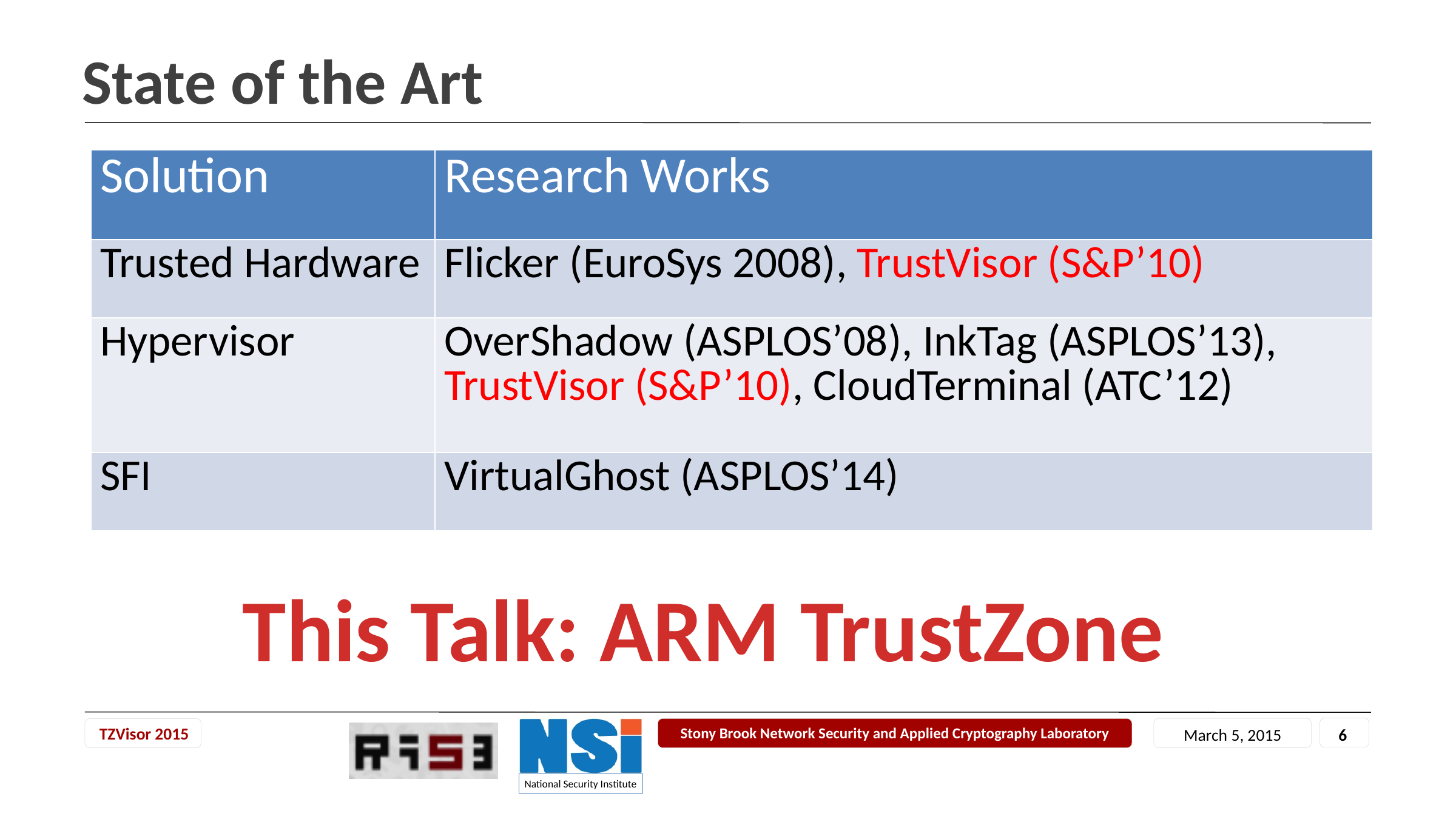

# State of the Art
| Solution | Research Works |
| --- | --- |
| Trusted Hardware | Flicker (EuroSys 2008), TrustVisor (S&P’10) |
| Hypervisor | OverShadow (ASPLOS’08), InkTag (ASPLOS’13), TrustVisor (S&P’10), CloudTerminal (ATC’12) |
| SFI | VirtualGhost (ASPLOS’14) |
This Talk: ARM TrustZone